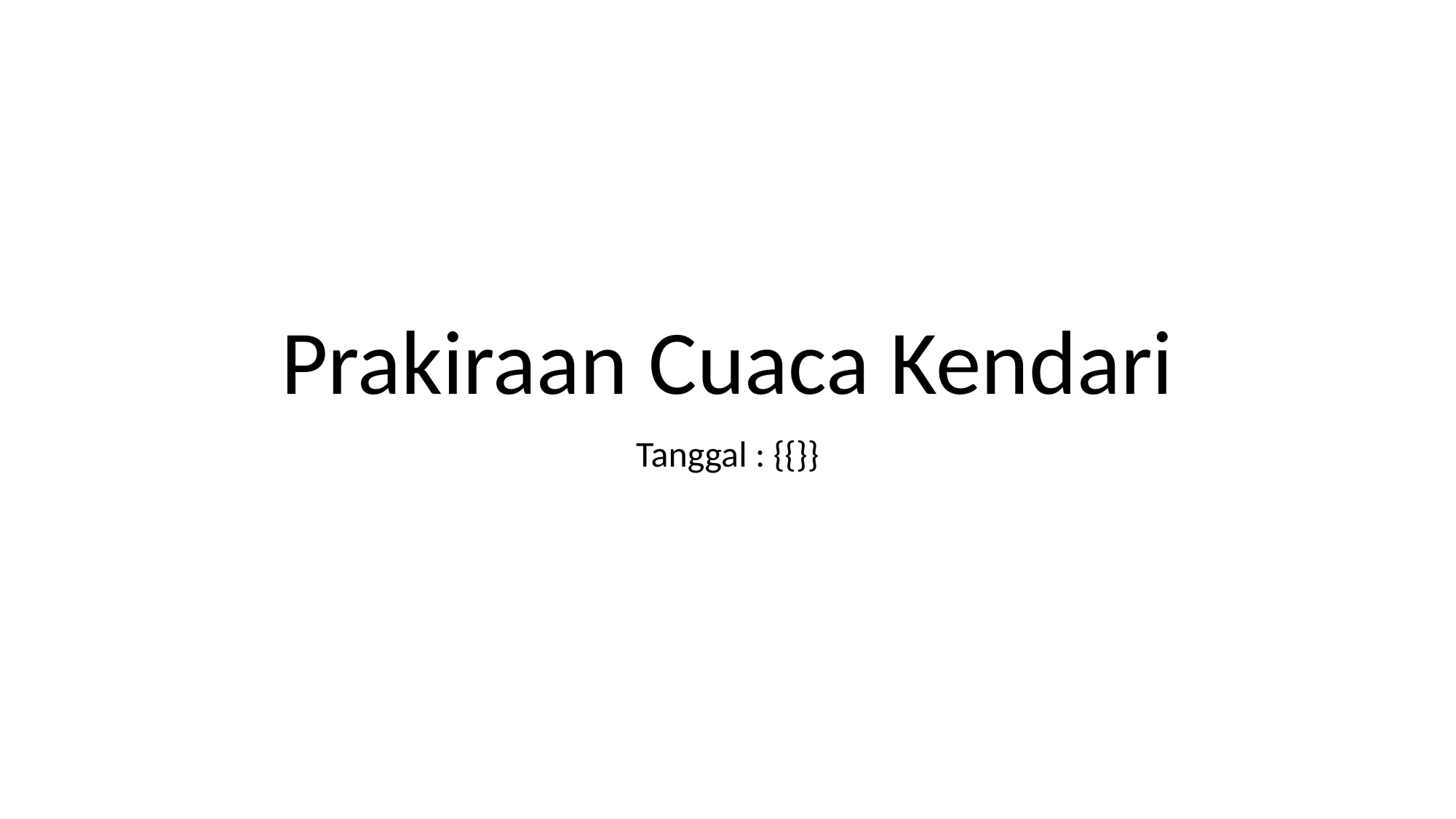

# Prakiraan Cuaca Kendari
Tanggal : {{}}